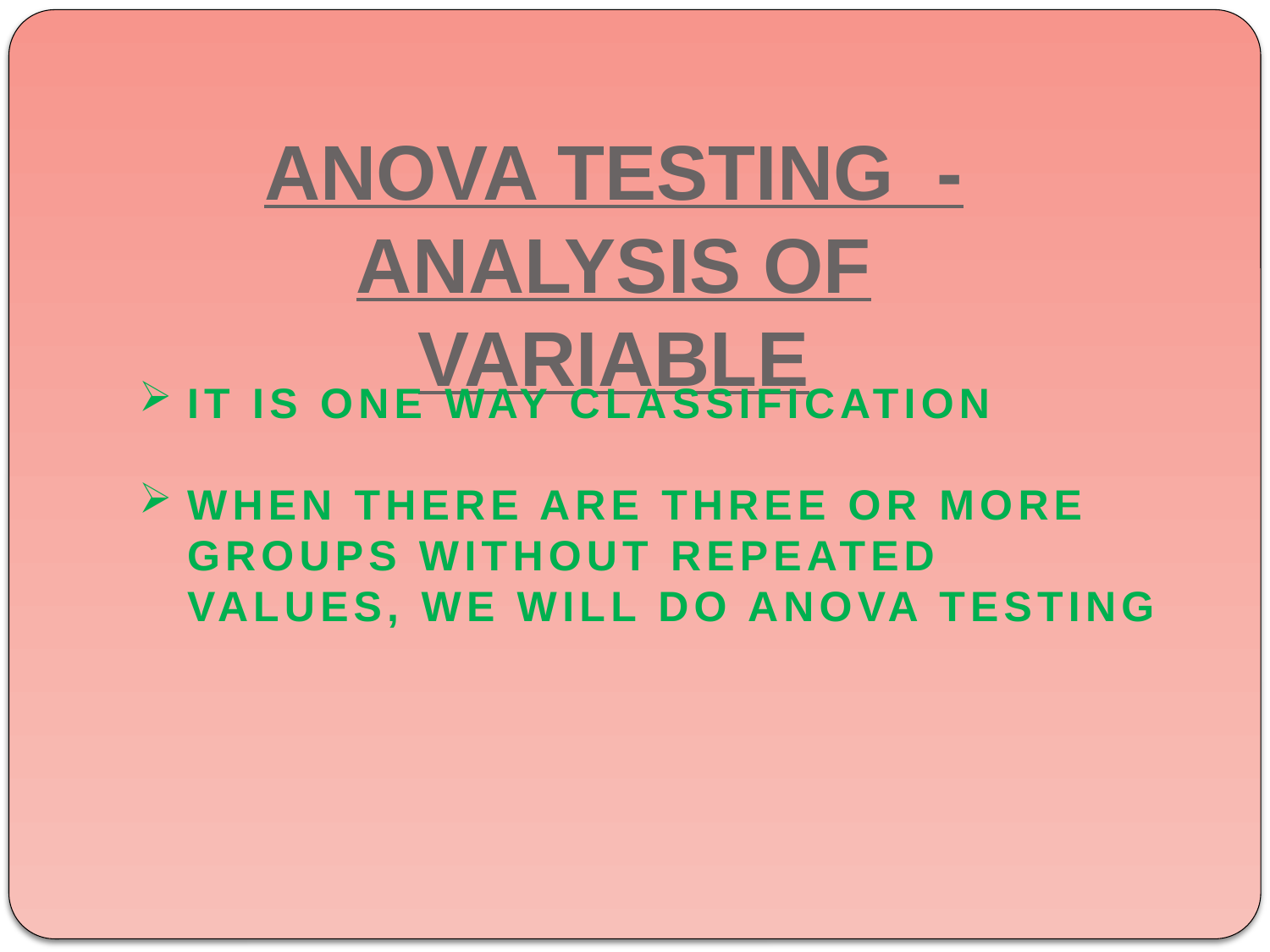

ANOVA TESTING  - ANALYSIS OF VARIABLE
IT IS ONE WAY CLASSIFICATION

WHEN THERE ARE THREE OR MORE GROUPS WITHOUT REPEATED VALUES, WE WILL DO ANOVA TESTING